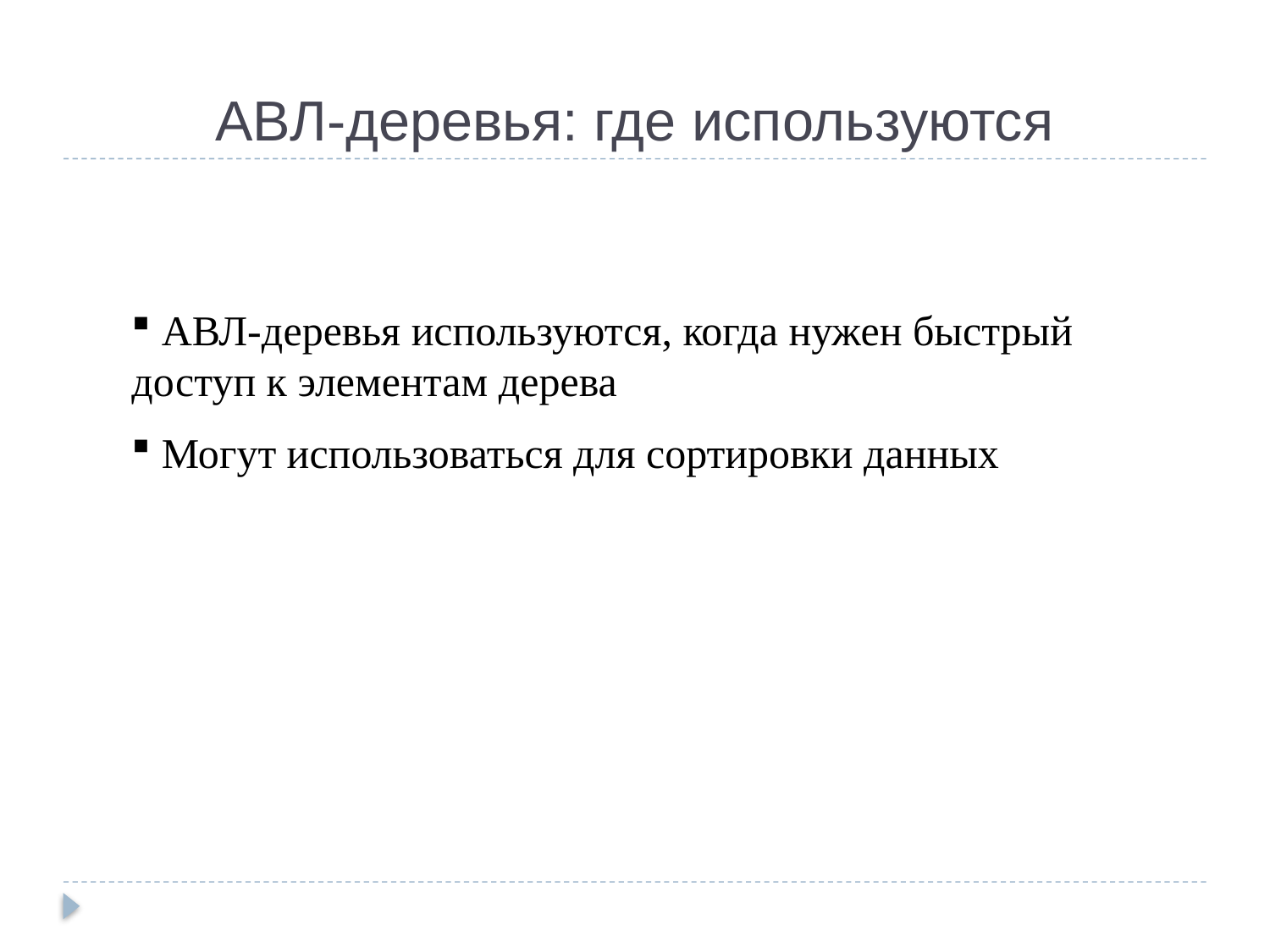

# АВЛ-деревья: где используются
 АВЛ-деревья используются, когда нужен быстрый доступ к элементам дерева
 Могут использоваться для сортировки данных